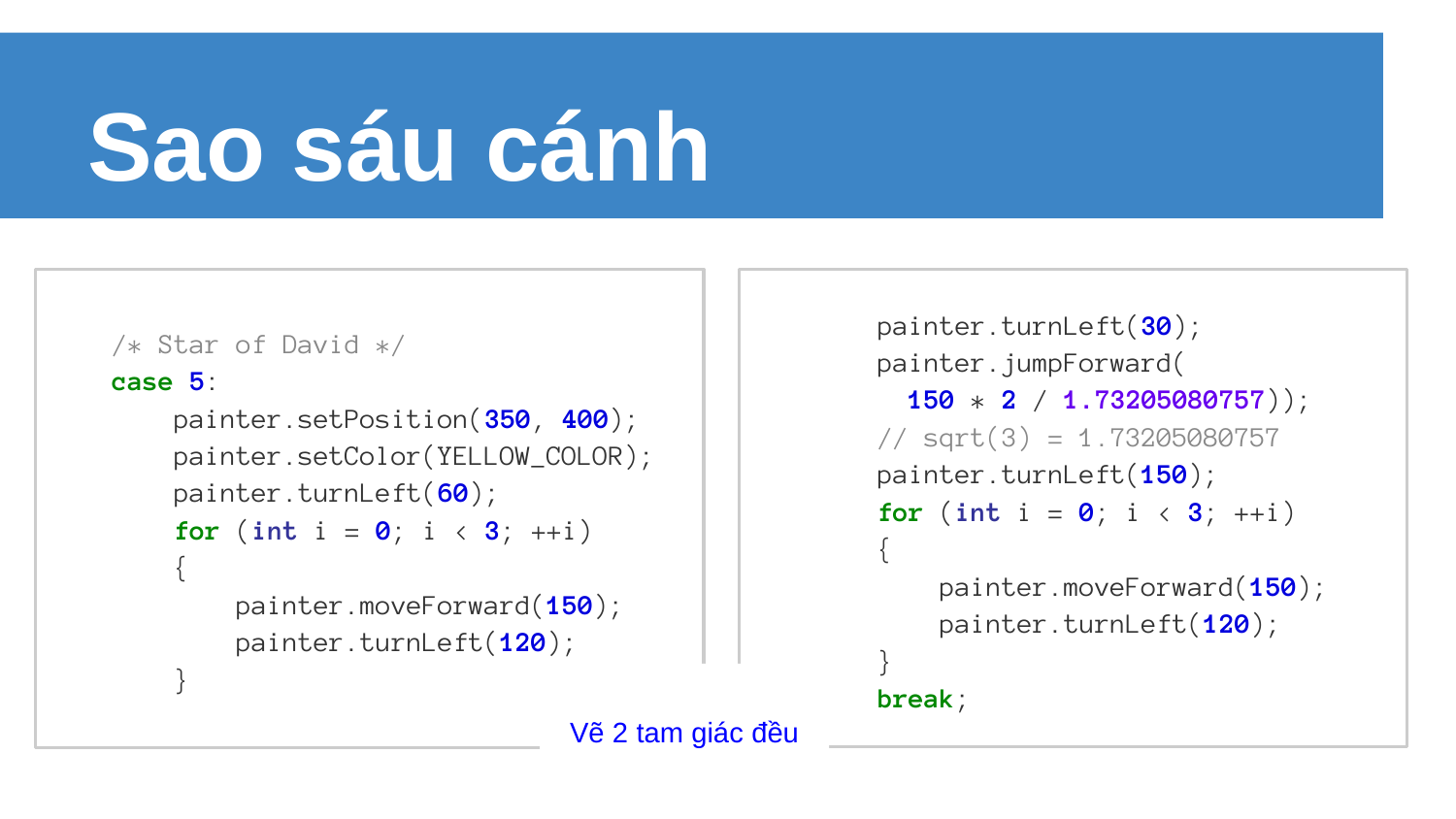

# Sao sáu cánh

    /* Star of David */
    case 5:
        painter.setPosition(350, 400);
        painter.setColor(YELLOW_COLOR);
        painter.turnLeft(60);
        for (int i = 0; i < 3; ++i)
        {
            painter.moveForward(150);
            painter.turnLeft(120);
        }
        painter.turnLeft(30);
        painter.jumpForward(
          150 * 2 / 1.73205080757));
        // sqrt(3) = 1.73205080757
        painter.turnLeft(150);
        for (int i = 0; i < 3; ++i)
        {
            painter.moveForward(150);
            painter.turnLeft(120);
        }
        break;
Vẽ 2 tam giác đều